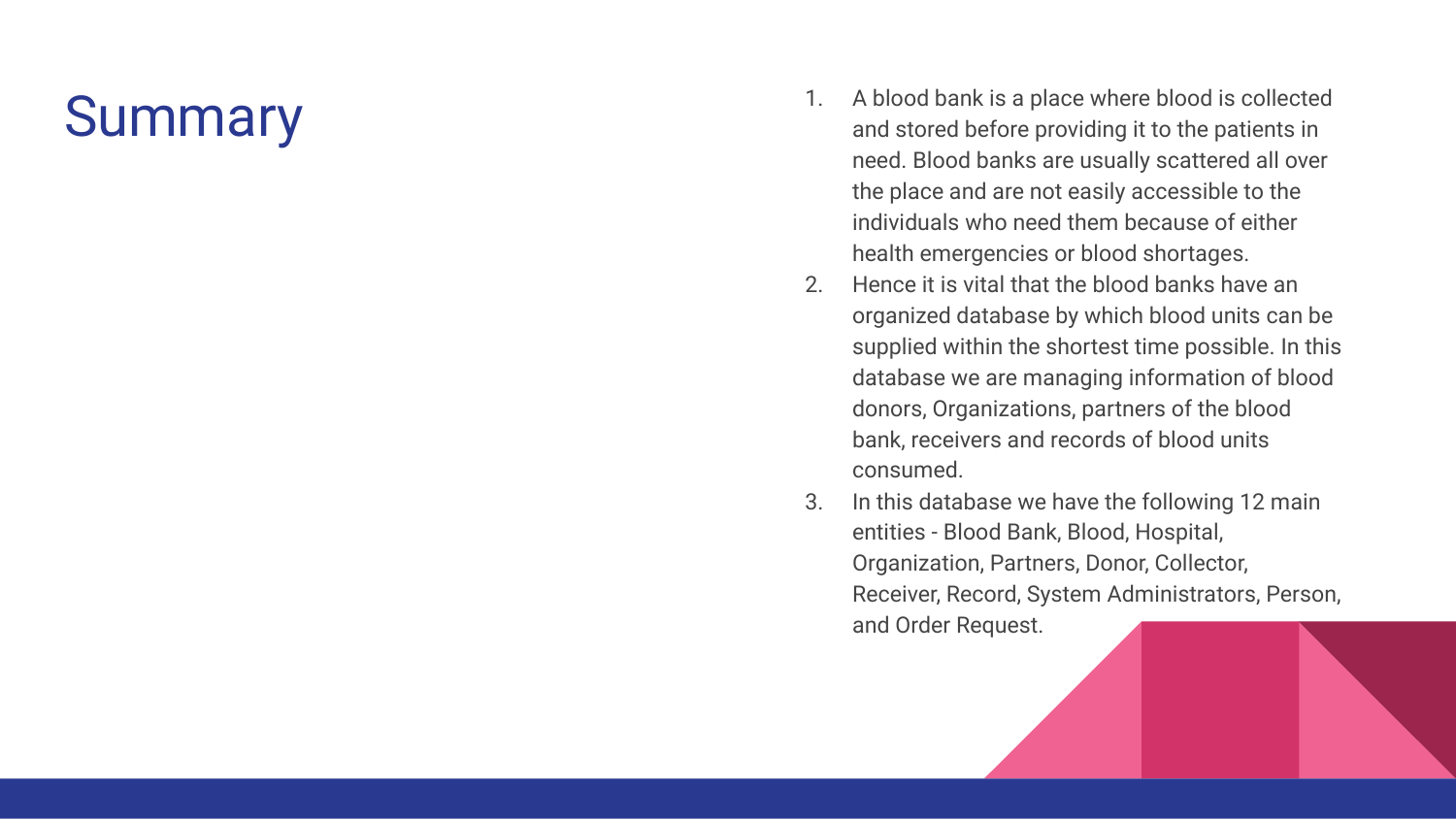

# Summary
A blood bank is a place where blood is collected and stored before providing it to the patients in need. Blood banks are usually scattered all over the place and are not easily accessible to the individuals who need them because of either health emergencies or blood shortages.
Hence it is vital that the blood banks have an organized database by which blood units can be supplied within the shortest time possible. In this database we are managing information of blood donors, Organizations, partners of the blood bank, receivers and records of blood units consumed.
In this database we have the following 12 main entities - Blood Bank, Blood, Hospital, Organization, Partners, Donor, Collector, Receiver, Record, System Administrators, Person, and Order Request.